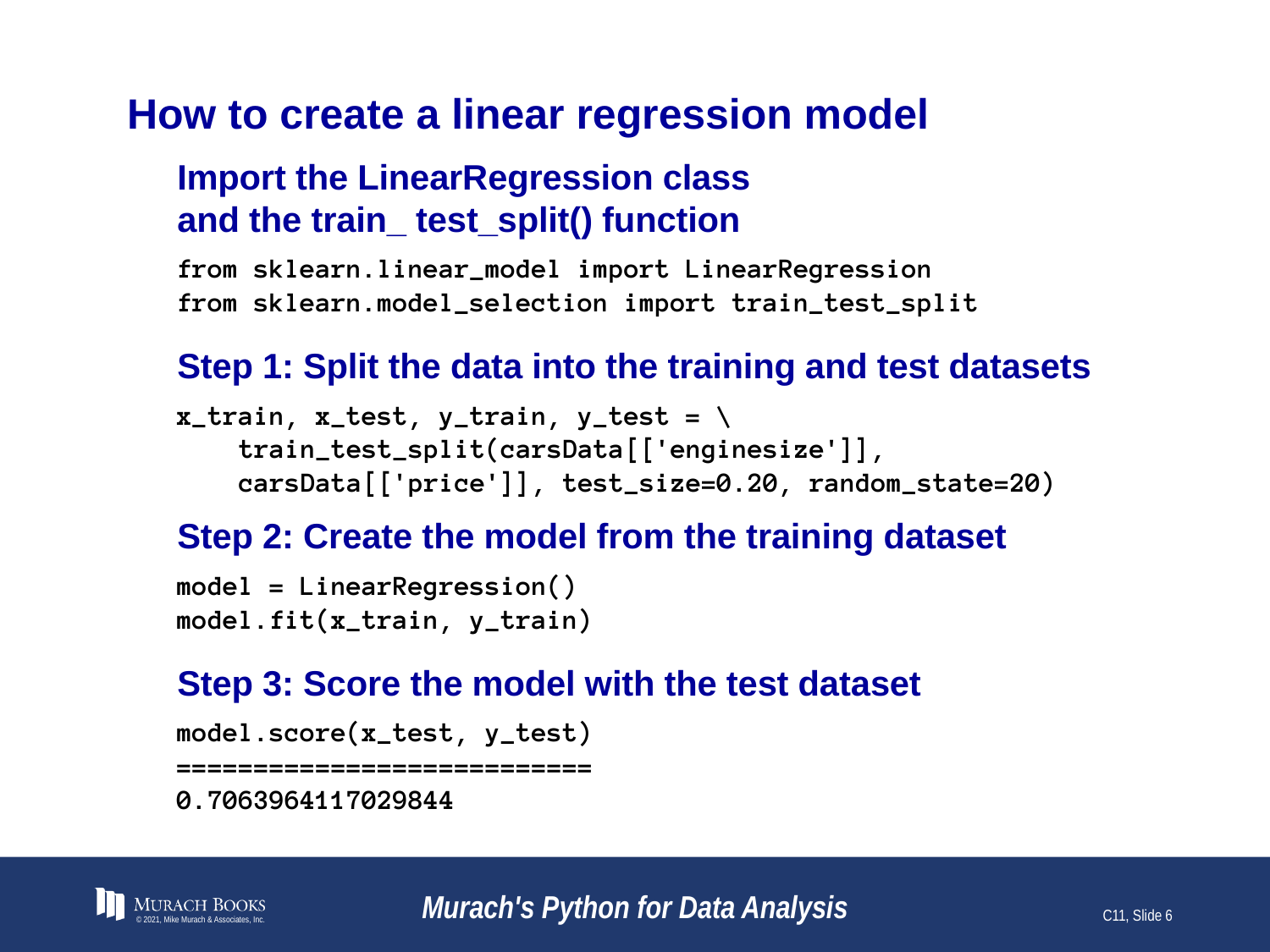

# How to create a linear regression model
Import the LinearRegression class
and the train_ test_split() function
from sklearn.linear_model import LinearRegression
from sklearn.model_selection import train_test_split
Step 1: Split the data into the training and test datasets
x_train, x_test, y_train, y_test = \
    train_test_split(carsData[['enginesize']],
    carsData[['price']], test_size=0.20, random_state=20)
Step 2: Create the model from the training dataset
model = LinearRegression()
model.fit(x_train, y_train)
Step 3: Score the model with the test dataset
model.score(x_test, y_test)
===========================
0.7063964117029844

© 2021, Mike Murach & Associates, Inc.
Murach's Python for Data Analysis

C11, Slide 6